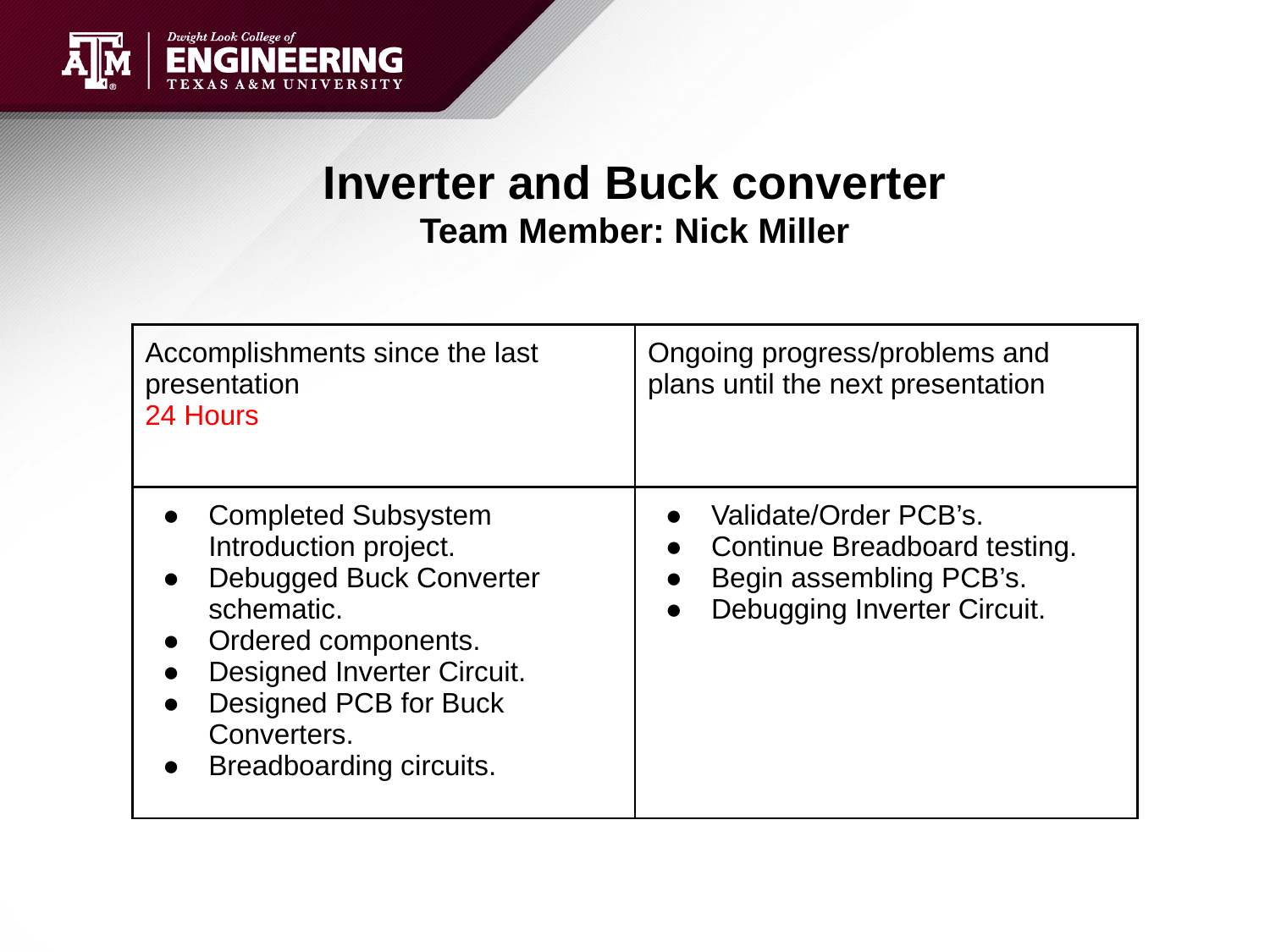

# Inverter and Buck converter
Team Member: Nick Miller
| Accomplishments since the last presentation 24 Hours | Ongoing progress/problems and plans until the next presentation |
| --- | --- |
| Completed Subsystem Introduction project. Debugged Buck Converter schematic. Ordered components. Designed Inverter Circuit. Designed PCB for Buck Converters. Breadboarding circuits. | Validate/Order PCB’s. Continue Breadboard testing. Begin assembling PCB’s. Debugging Inverter Circuit. |